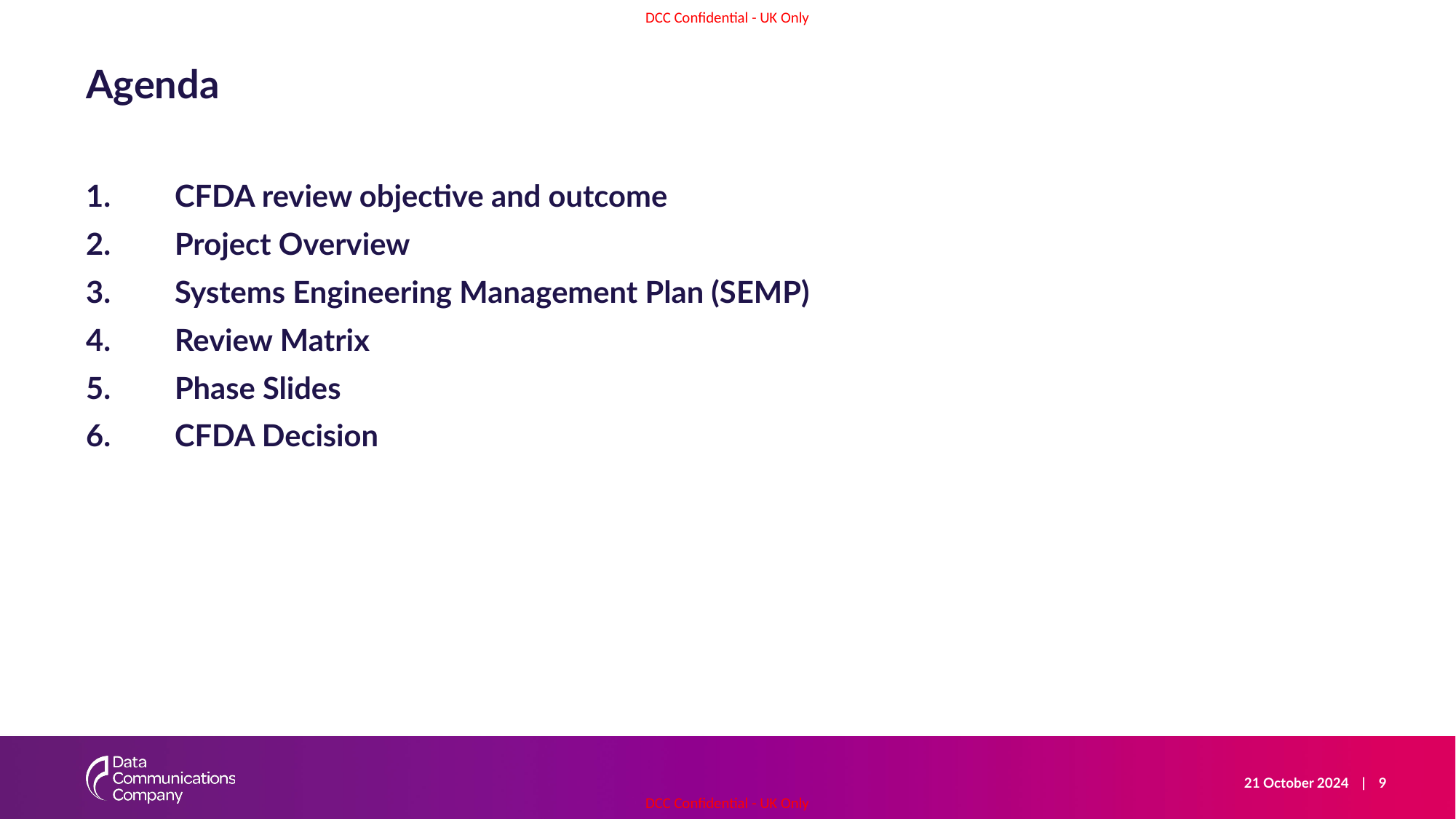

# Agenda
CFDA review objective and outcome
Project Overview
Systems Engineering Management Plan (SEMP)
Review Matrix
Phase Slides
CFDA Decision